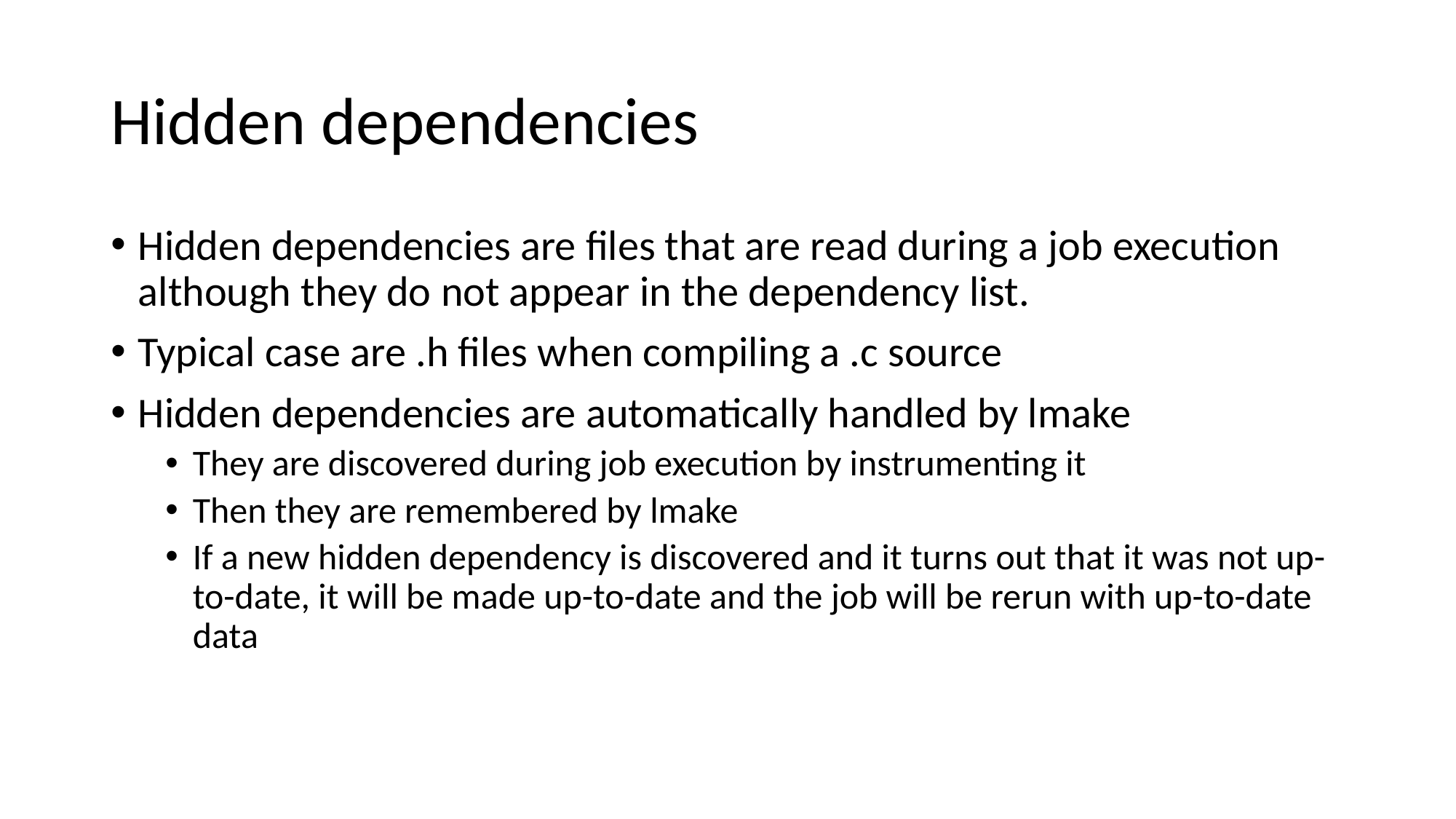

# Hidden dependencies
Hidden dependencies are files that are read during a job execution although they do not appear in the dependency list.
Typical case are .h files when compiling a .c source
Hidden dependencies are automatically handled by lmake
They are discovered during job execution by instrumenting it
Then they are remembered by lmake
If a new hidden dependency is discovered and it turns out that it was not up-to-date, it will be made up-to-date and the job will be rerun with up-to-date data